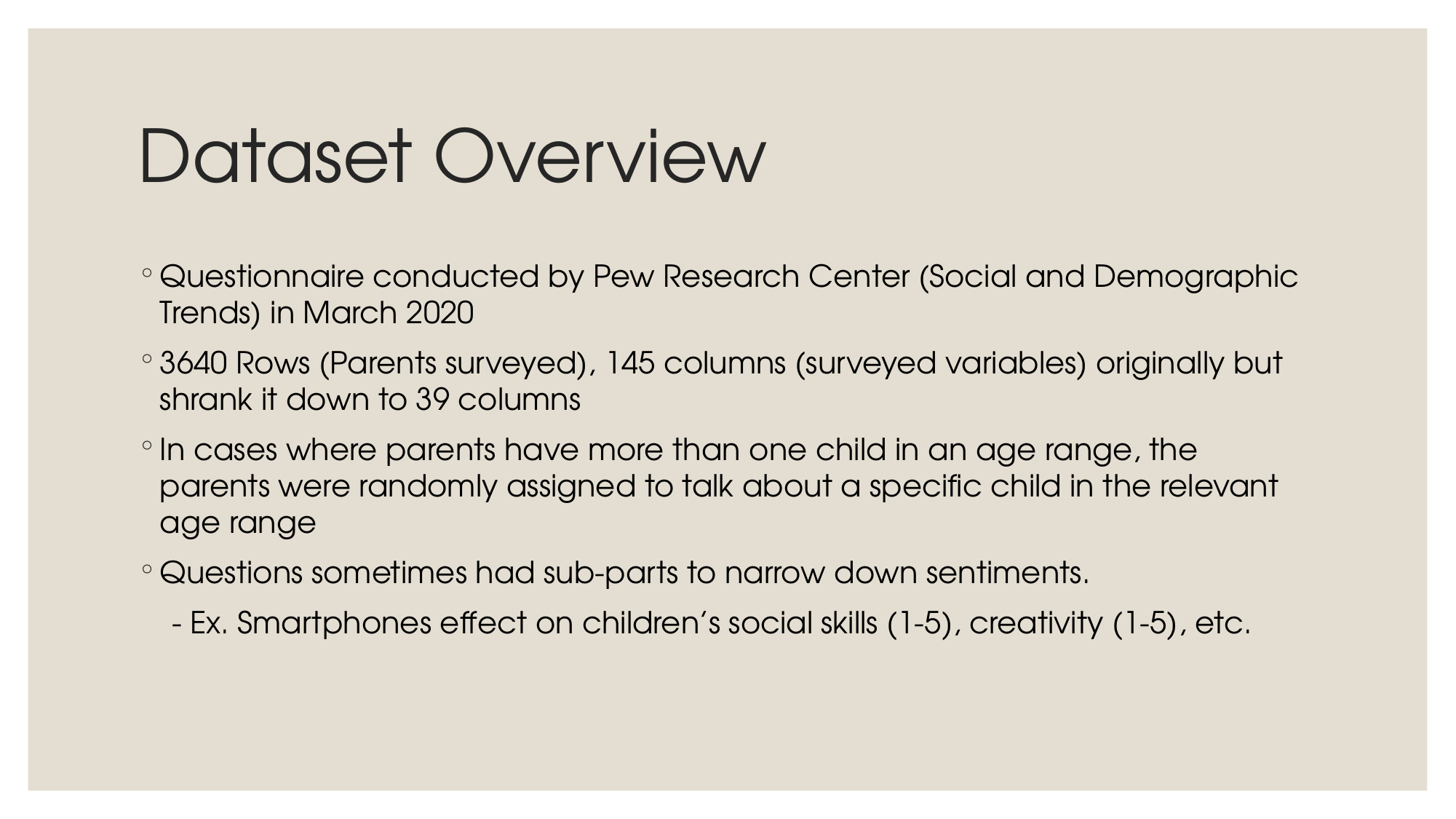

# Dataset Overview
Questionnaire conducted by Pew Research Center (Social and Demographic Trends) in March 2020
3640 Rows (Parents surveyed), 145 columns (surveyed variables) originally but shrank it down to 39 columns
In cases where parents have more than one child in an age range, the parents were randomly assigned to talk about a specific child in the relevant age range
Questions sometimes had sub-parts to narrow down sentiments.
    - Ex. Smartphones effect on children’s social skills (1-5), creativity (1-5), etc.